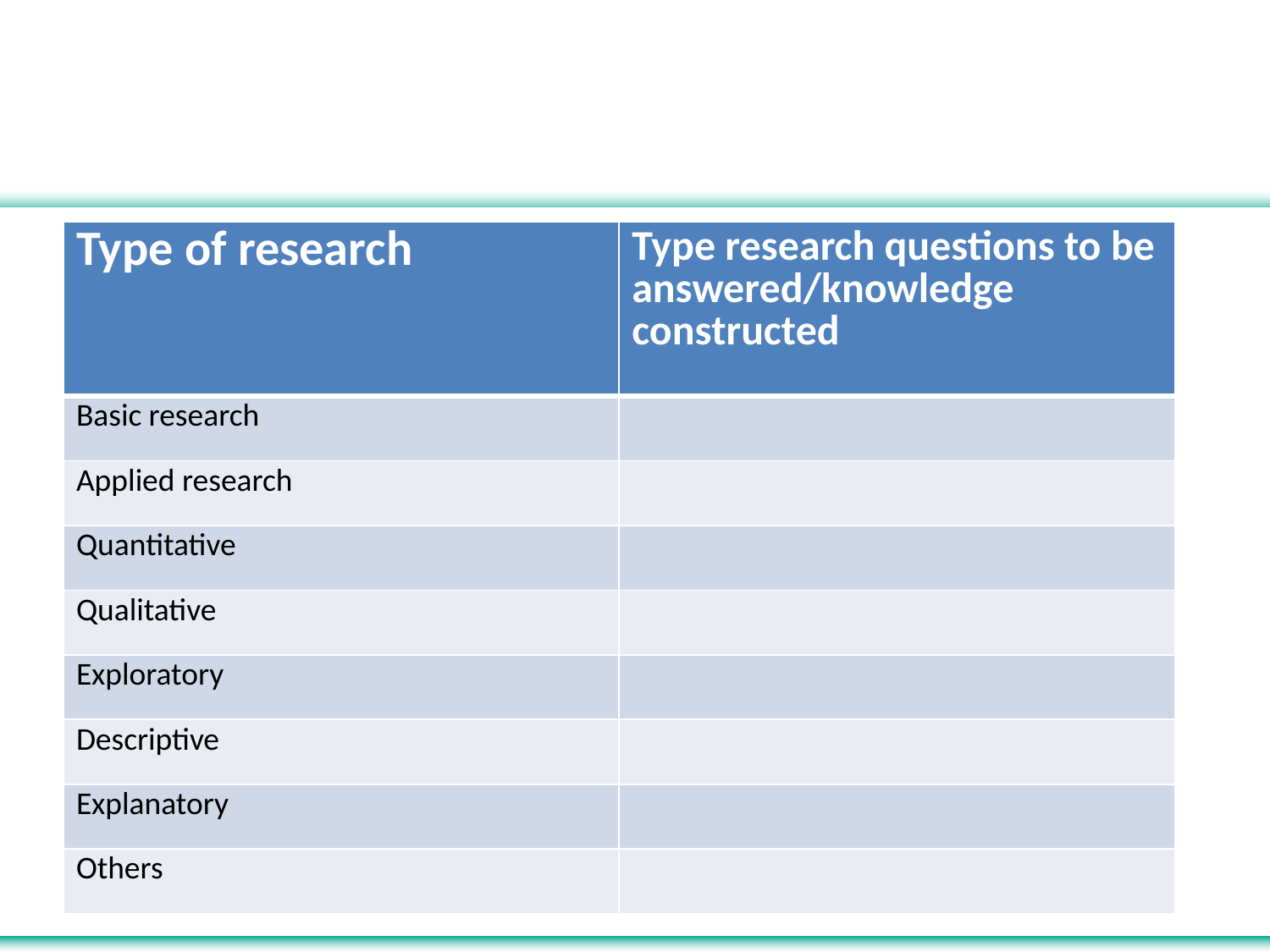

#
| Type of research | Type research questions to be answered/knowledge constructed |
| --- | --- |
| Basic research |  |
| Applied research |  |
| Quantitative |  |
| Qualitative |  |
| Exploratory |  |
| Descriptive |  |
| Explanatory |  |
| Others |  |